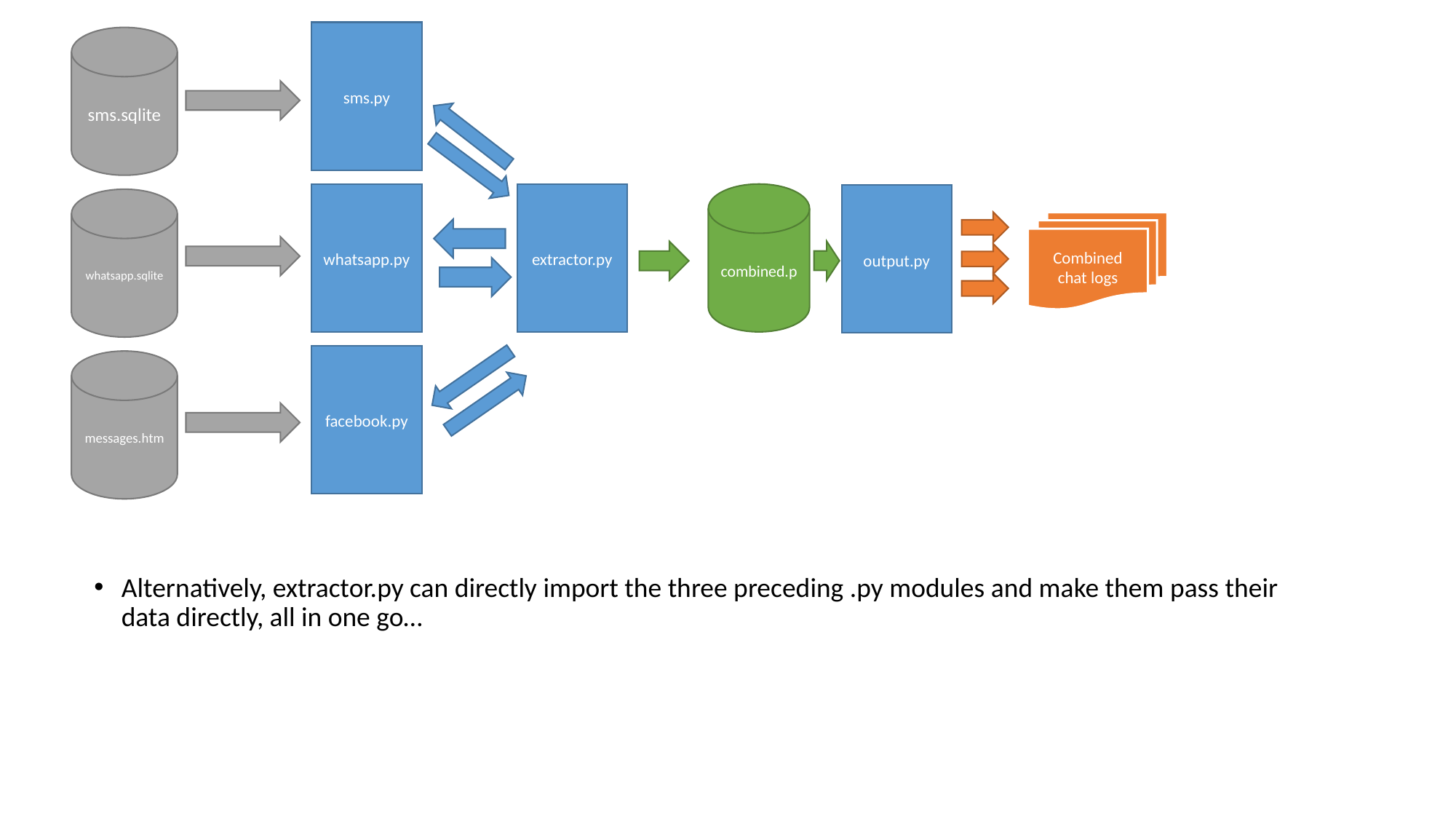

sms.py
sms.sqlite

whatsapp.py
extractor.py
combined.p

output.py

Combined chat logs

whatsapp.sqlite

facebook.py
messages.htm

Alternatively, extractor.py can directly import the three preceding .py modules and make them pass their data directly, all in one go…